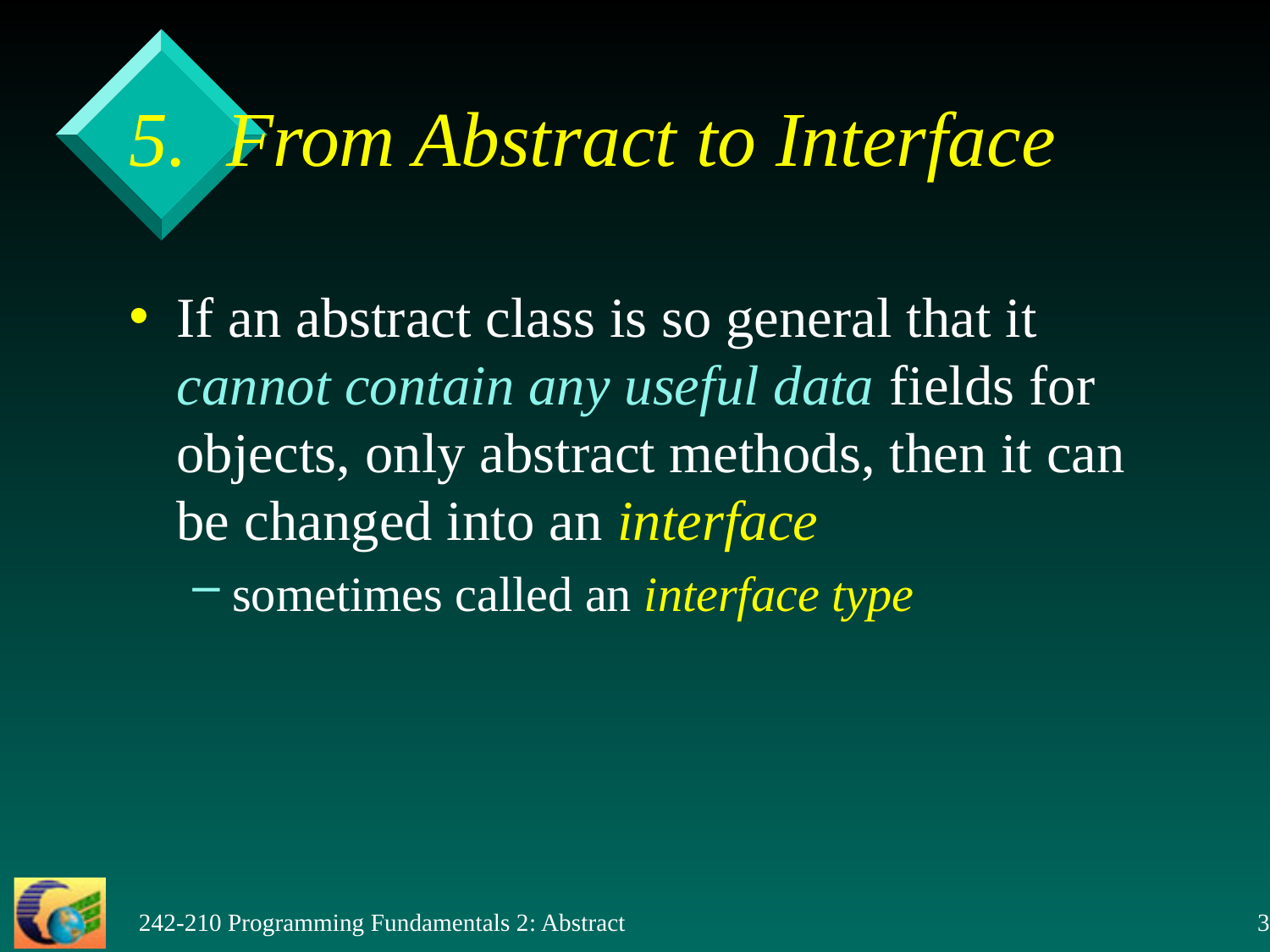

# 5.  From Abstract to Interface
If an abstract class is so general that it cannot contain any useful data fields for objects, only abstract methods, then it can be changed into an interface
sometimes called an interface type